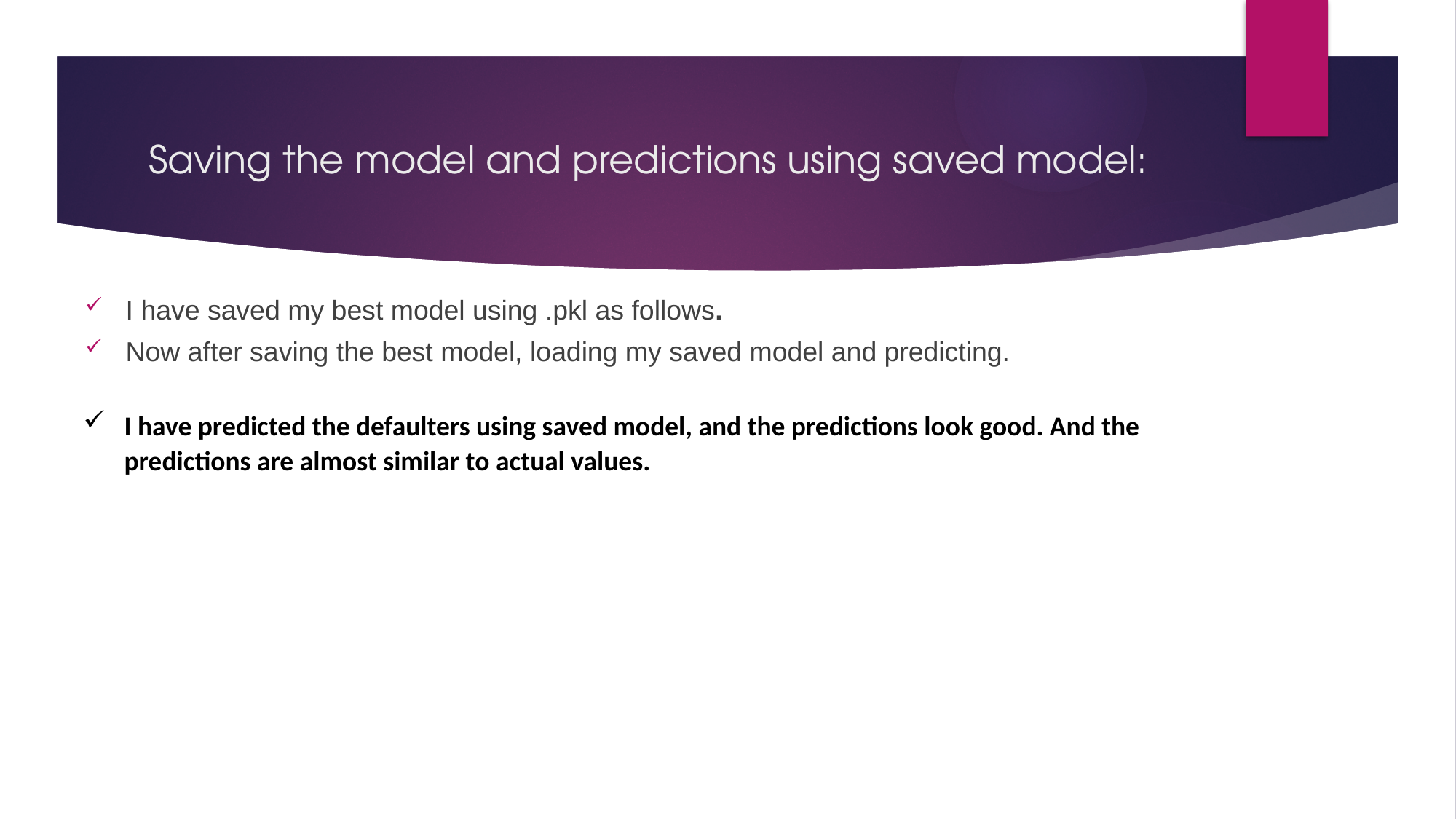

# Saving the model and predictions using saved model:
I have saved my best model using .pkl as follows.
Now after saving the best model, loading my saved model and predicting.

I have predicted the defaulters using saved model, and the predictions look good. And the predictions are almost similar to actual values.